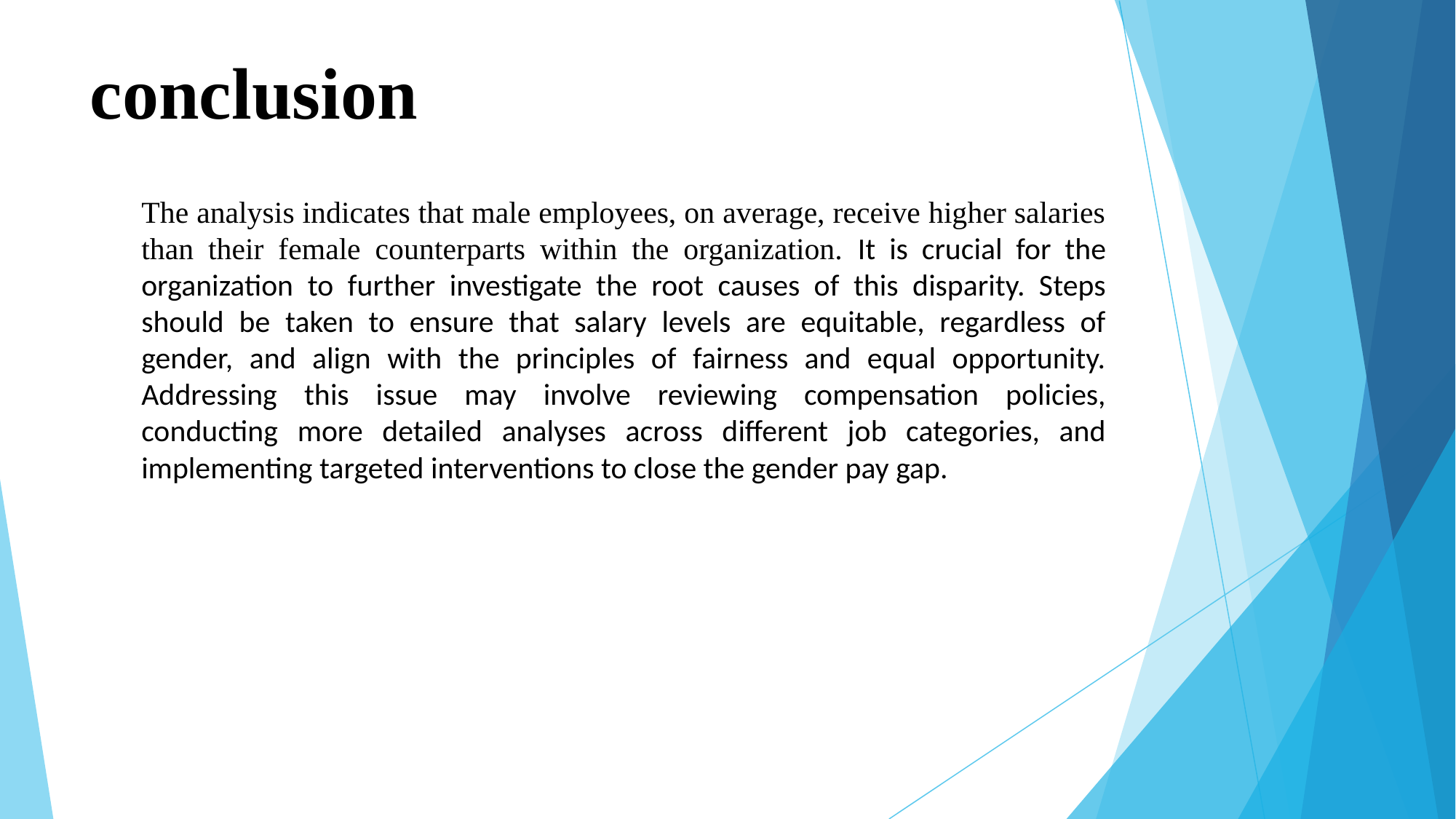

# conclusion
The analysis indicates that male employees, on average, receive higher salaries than their female counterparts within the organization. It is crucial for the organization to further investigate the root causes of this disparity. Steps should be taken to ensure that salary levels are equitable, regardless of gender, and align with the principles of fairness and equal opportunity. Addressing this issue may involve reviewing compensation policies, conducting more detailed analyses across different job categories, and implementing targeted interventions to close the gender pay gap.